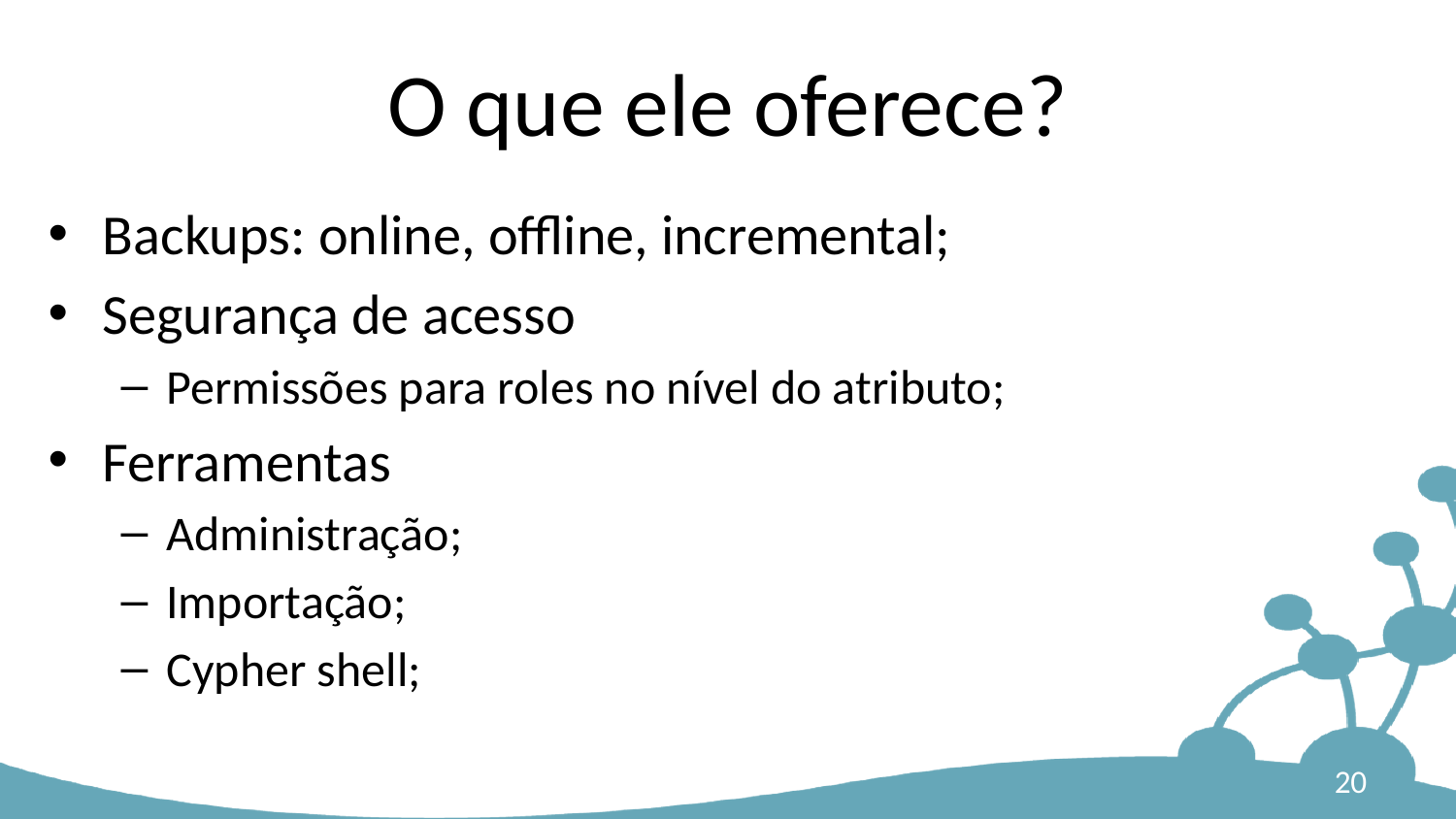

# O que ele oferece?
Backups: online, offline, incremental;
Segurança de acesso
Permissões para roles no nível do atributo;
Ferramentas
Administração;
Importação;
Cypher shell;
20